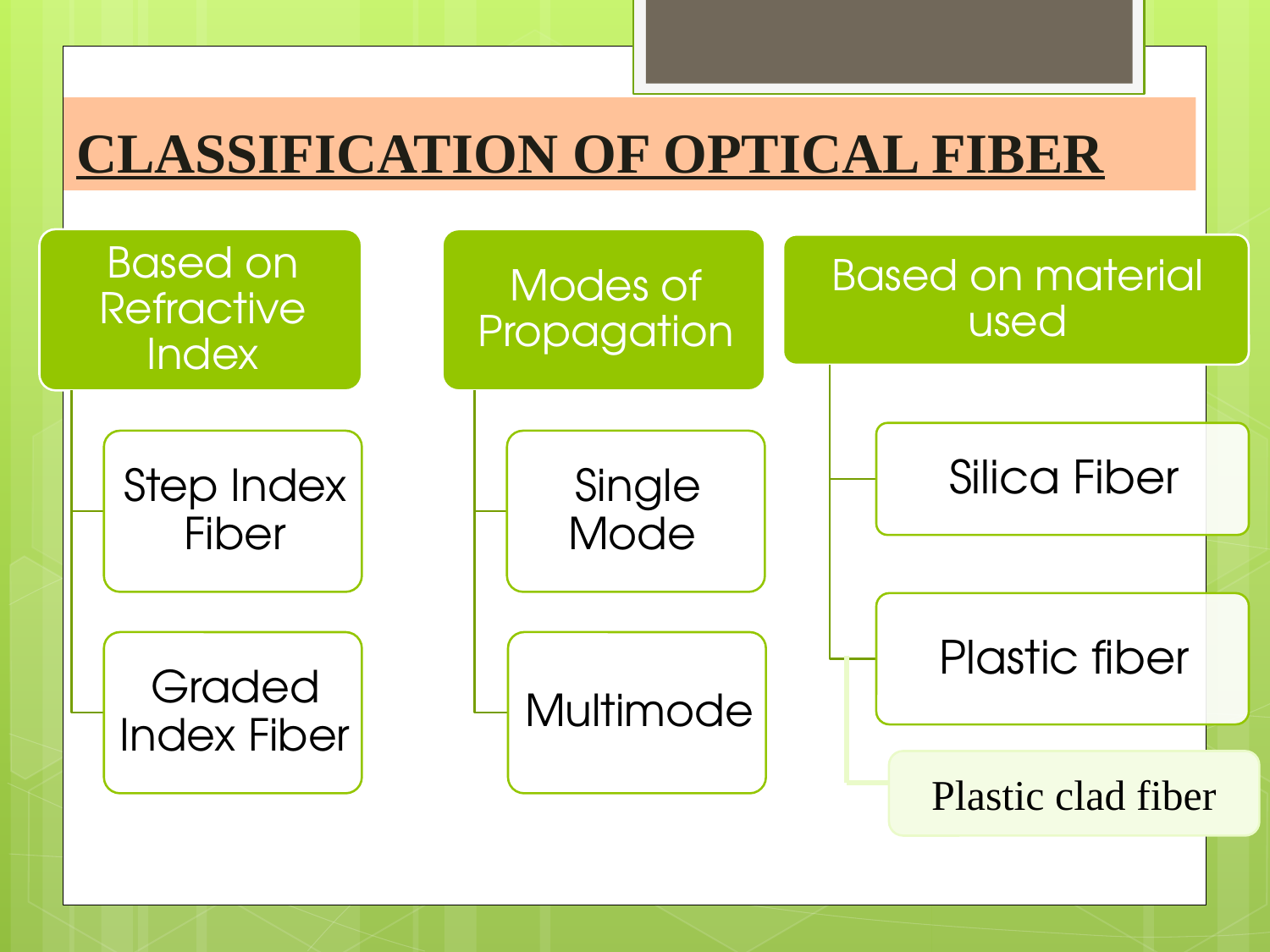

# CLASSIFICATION OF OPTICAL FIBER
Based on material used
Silica Fiber
Plastic fiber
Based on Refractive Index
Step Index Fiber
Graded Index Fiber
Modes of Propagation
Single Mode
Multimode
Plastic clad fiber